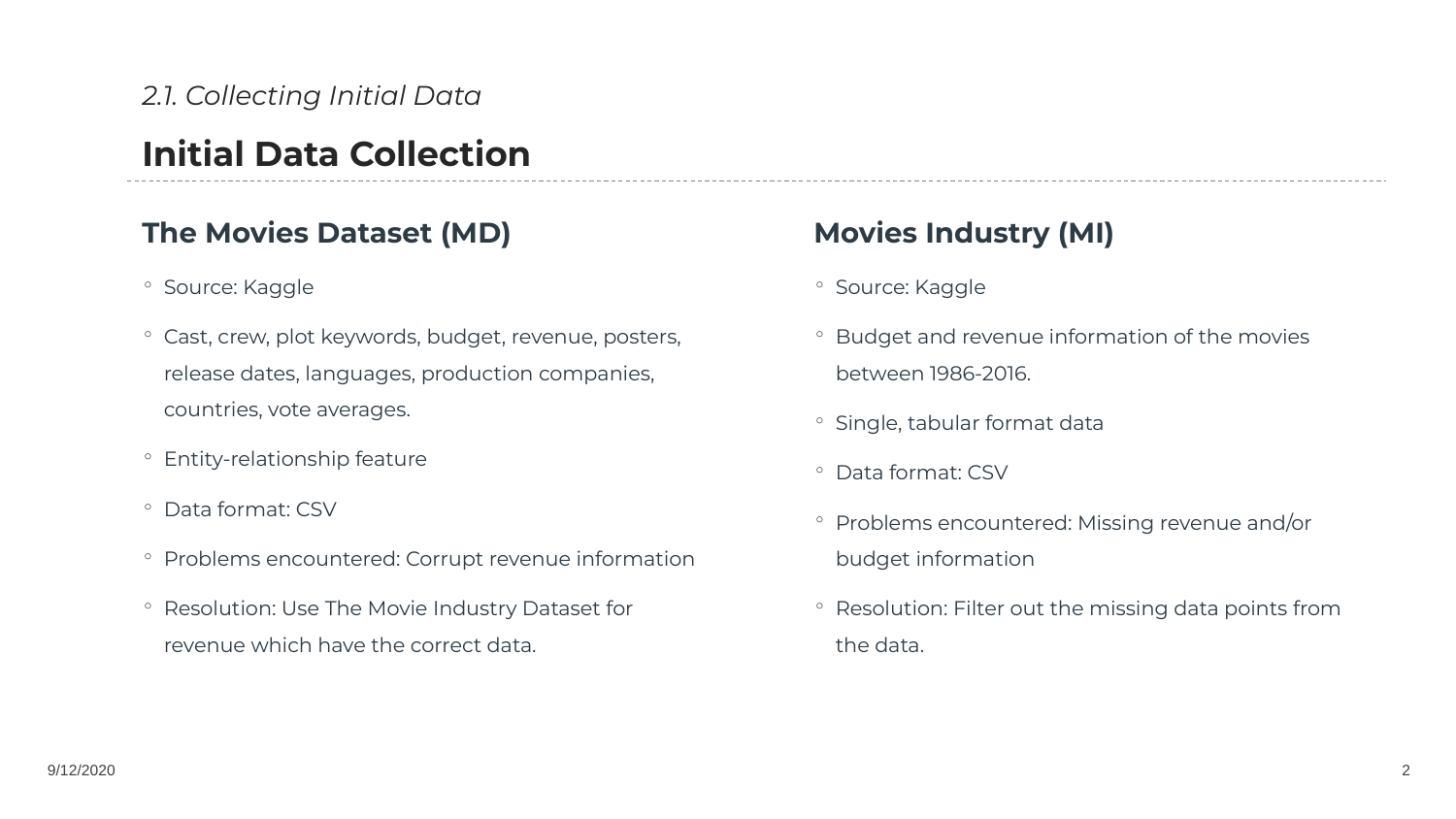

2.1. Collecting Initial Data
Initial Data Collection
Movies Industry (MI)
Source: Kaggle
Budget and revenue information of the movies between 1986-2016.
Single, tabular format data
Data format: CSV
Problems encountered: Missing revenue and/or budget information
Resolution: Filter out the missing data points from the data.
The Movies Dataset (MD)
Source: Kaggle
Cast, crew, plot keywords, budget, revenue, posters, release dates, languages, production companies, countries, vote averages.
Entity-relationship feature
Data format: CSV
Problems encountered: Corrupt revenue information
Resolution: Use The Movie Industry Dataset for revenue which have the correct data.
9/12/2020
2